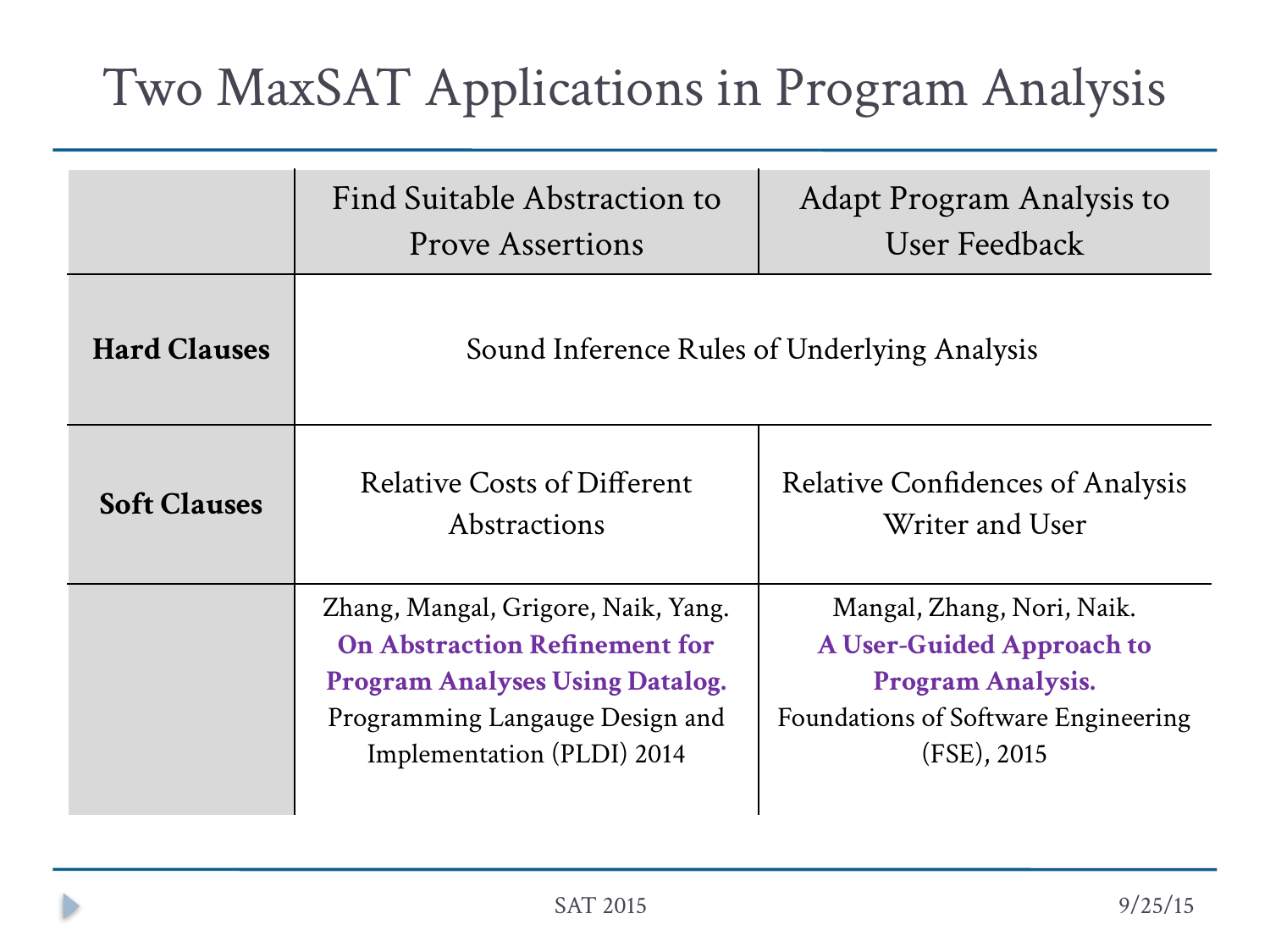

# Two MaxSAT Applications in Program Analysis
|  | Find Suitable Abstraction to Prove Assertions | Adapt Program Analysis to User Feedback |
| --- | --- | --- |
| Hard Clauses | Sound Inference Rules of Underlying Analysis |  |
| Soft Clauses | Relative Costs of Different Abstractions | Relative Confidences of Analysis Writer and User |
|  | Zhang, Mangal, Grigore, Naik, Yang. On Abstraction Refinement for Program Analyses Using Datalog. Programming Langauge Design and Implementation (PLDI) 2014 | Mangal, Zhang, Nori, Naik. A User-Guided Approach to Program Analysis. Foundations of Software Engineering (FSE), 2015 |
SAT 2015
9/25/15